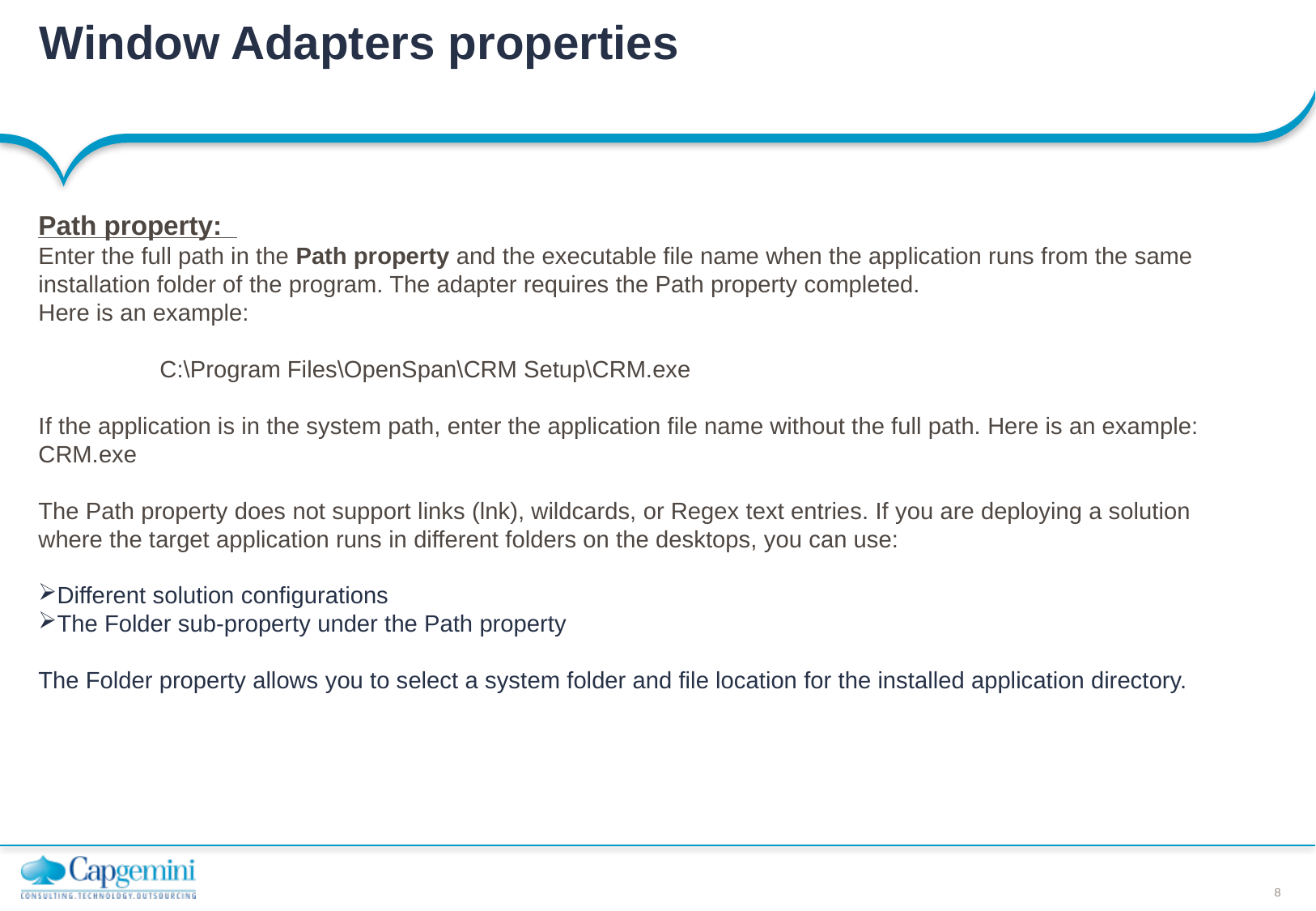

# Window Adapters properties
Path property:
Enter the full path in the Path property and the executable file name when the application runs from the same installation folder of the program. The adapter requires the Path property completed.
Here is an example:

	C:\Program Files\OpenSpan\CRM Setup\CRM.exe

If the application is in the system path, enter the application file name without the full path. Here is an example:
CRM.exe

The Path property does not support links (lnk), wildcards, or Regex text entries. If you are deploying a solution where the target application runs in different folders on the desktops, you can use:

Different solution configurations
The Folder sub-property under the Path property

The Folder property allows you to select a system folder and file location for the installed application directory.